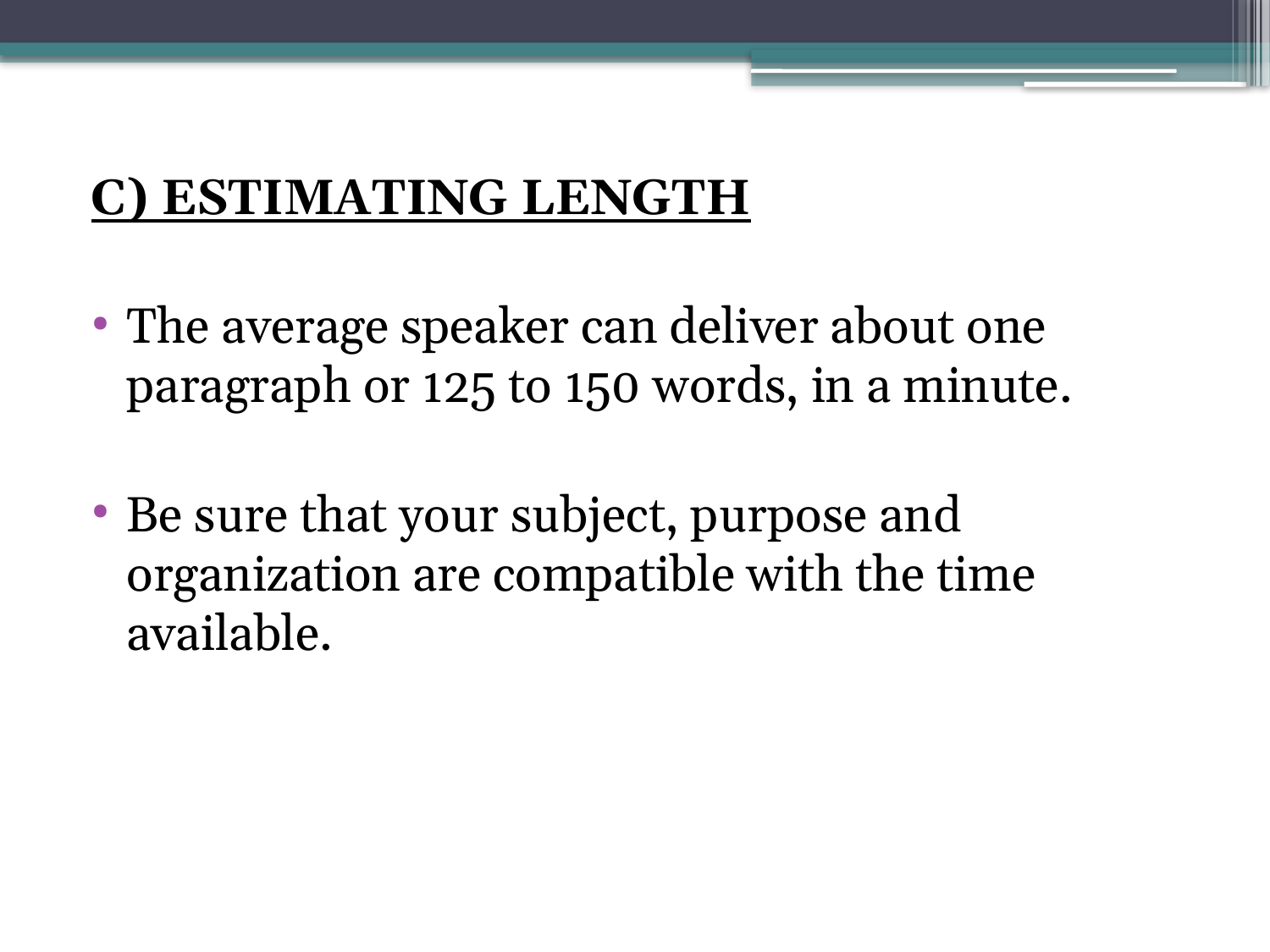

#
C) ESTIMATING LENGTH

The average speaker can deliver about one paragraph or 125 to 150 words, in a minute.

Be sure that your subject, purpose and organization are compatible with the time available.